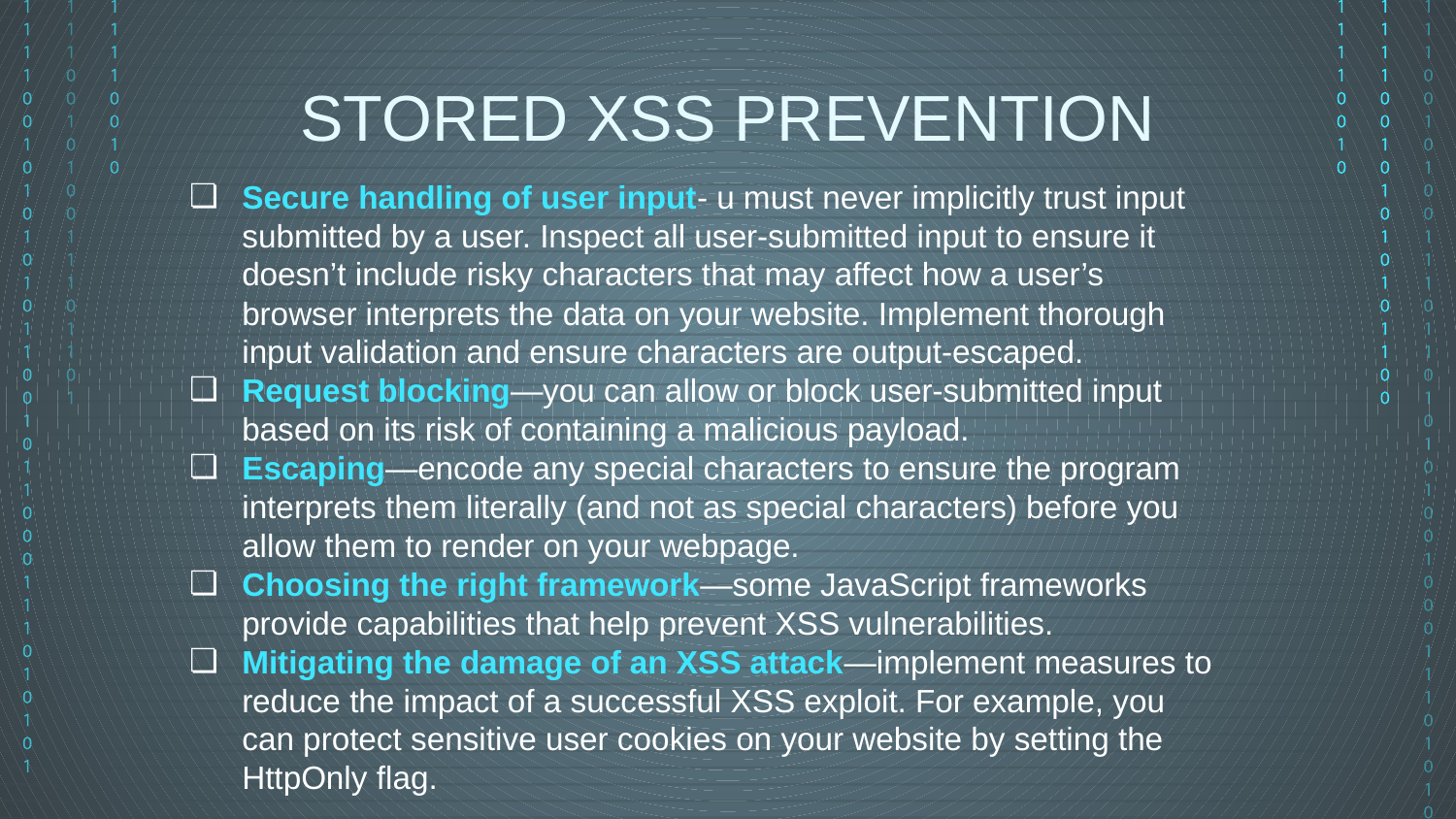

# STORED XSS PREVENTION

Secure handling of user input- u must never implicitly trust input submitted by a user. Inspect all user-submitted input to ensure it doesn’t include risky characters that may affect how a user’s browser interprets the data on your website. Implement thorough input validation and ensure characters are output-escaped.
Request blocking—you can allow or block user-submitted input based on its risk of containing a malicious payload.
Escaping—encode any special characters to ensure the program interprets them literally (and not as special characters) before you allow them to render on your webpage.
Choosing the right framework—some JavaScript frameworks provide capabilities that help prevent XSS vulnerabilities.
Mitigating the damage of an XSS attack—implement measures to reduce the impact of a successful XSS exploit. For example, you can protect sensitive user cookies on your website by setting the HttpOnly flag.